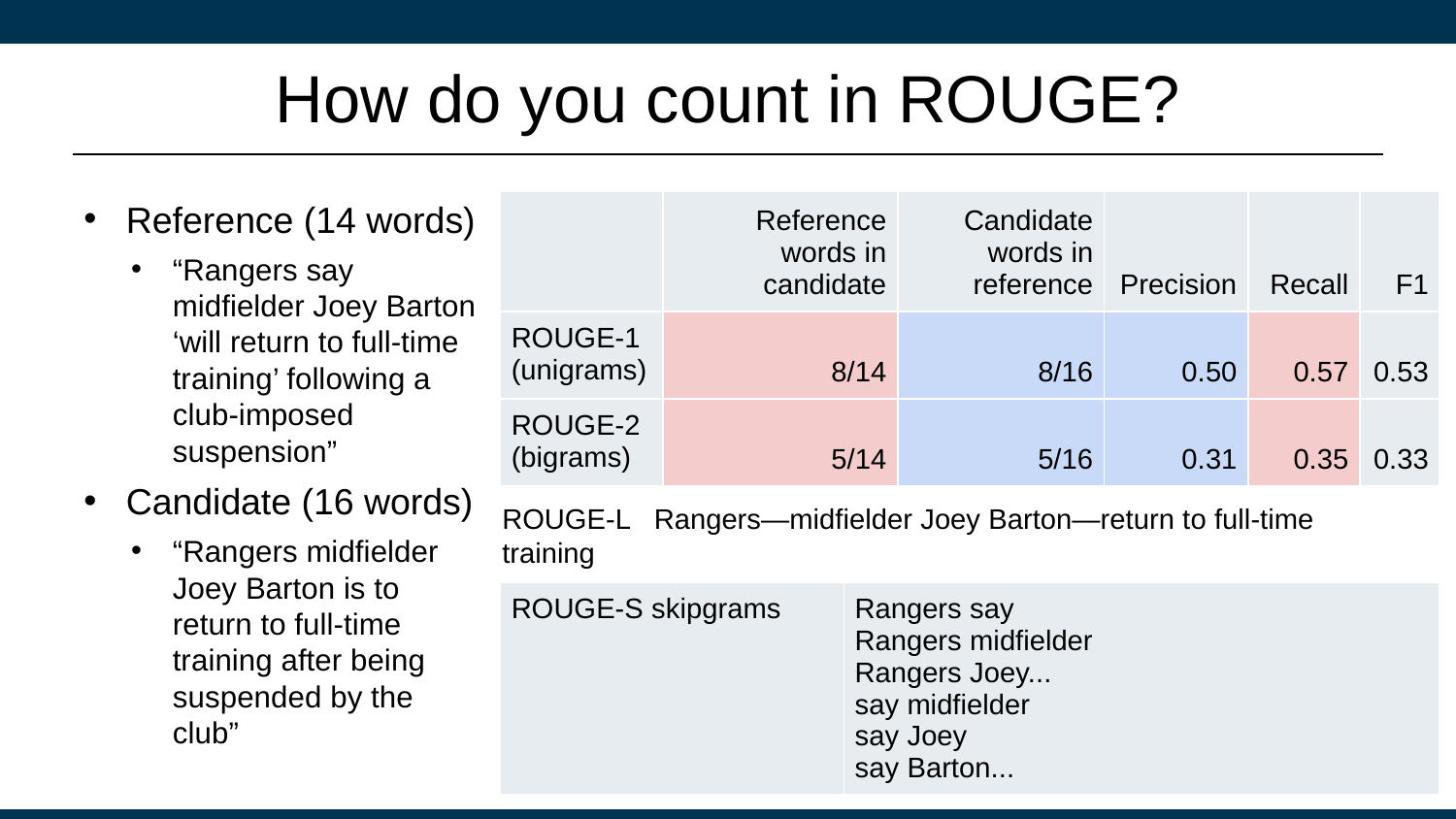

# How do you count in ROUGE?
Reference (14 words)
“Rangers say midfielder Joey Barton ‘will return to full-time training’ following a club-imposed suspension”
Candidate (16 words)
“Rangers midfielder Joey Barton is to return to full-time training after being suspended by the club”
|  | Reference words in candidate | Candidate words in reference | Precision | Recall | F1 |
| --- | --- | --- | --- | --- | --- |
| ROUGE-1 (unigrams) | 8/14 | 8/16 | 0.50 | 0.57 | 0.53 |
| ROUGE-2 (bigrams) | 5/14 | 5/16 | 0.31 | 0.35 | 0.33 |
ROUGE-L   Rangers—midfielder Joey Barton—return to full-time training
| ROUGE-S skipgrams | Rangers say Rangers midfielder Rangers Joey... say midfielder say Joey say Barton... |
| --- | --- |